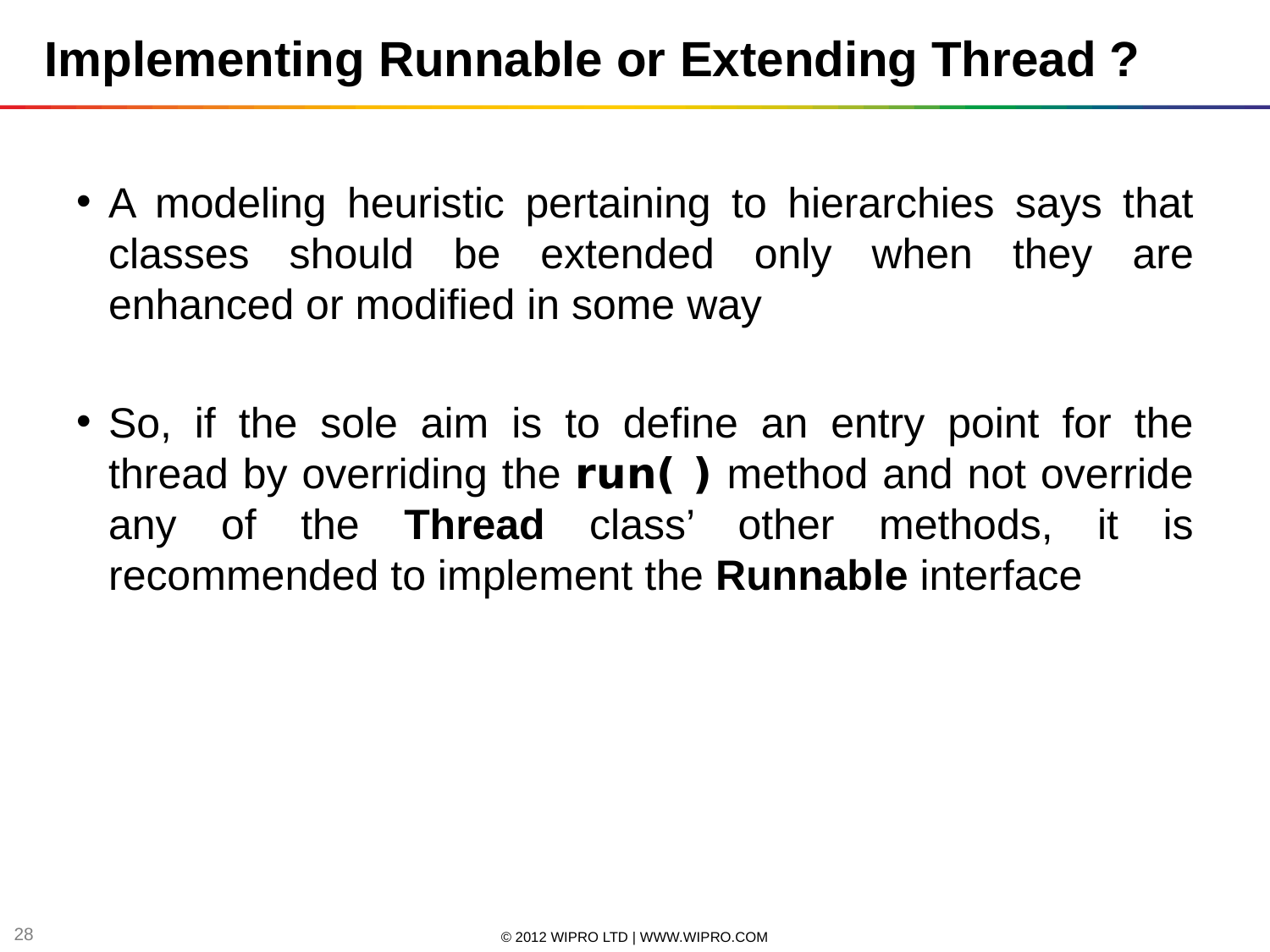

# Implementing Runnable or Extending Thread ?
A modeling heuristic pertaining to hierarchies says that classes should be extended only when they are enhanced or modified in some way

So, if the sole aim is to define an entry point for the thread by overriding the run( ) method and not override any of the Thread class’ other methods, it is recommended to implement the Runnable interface